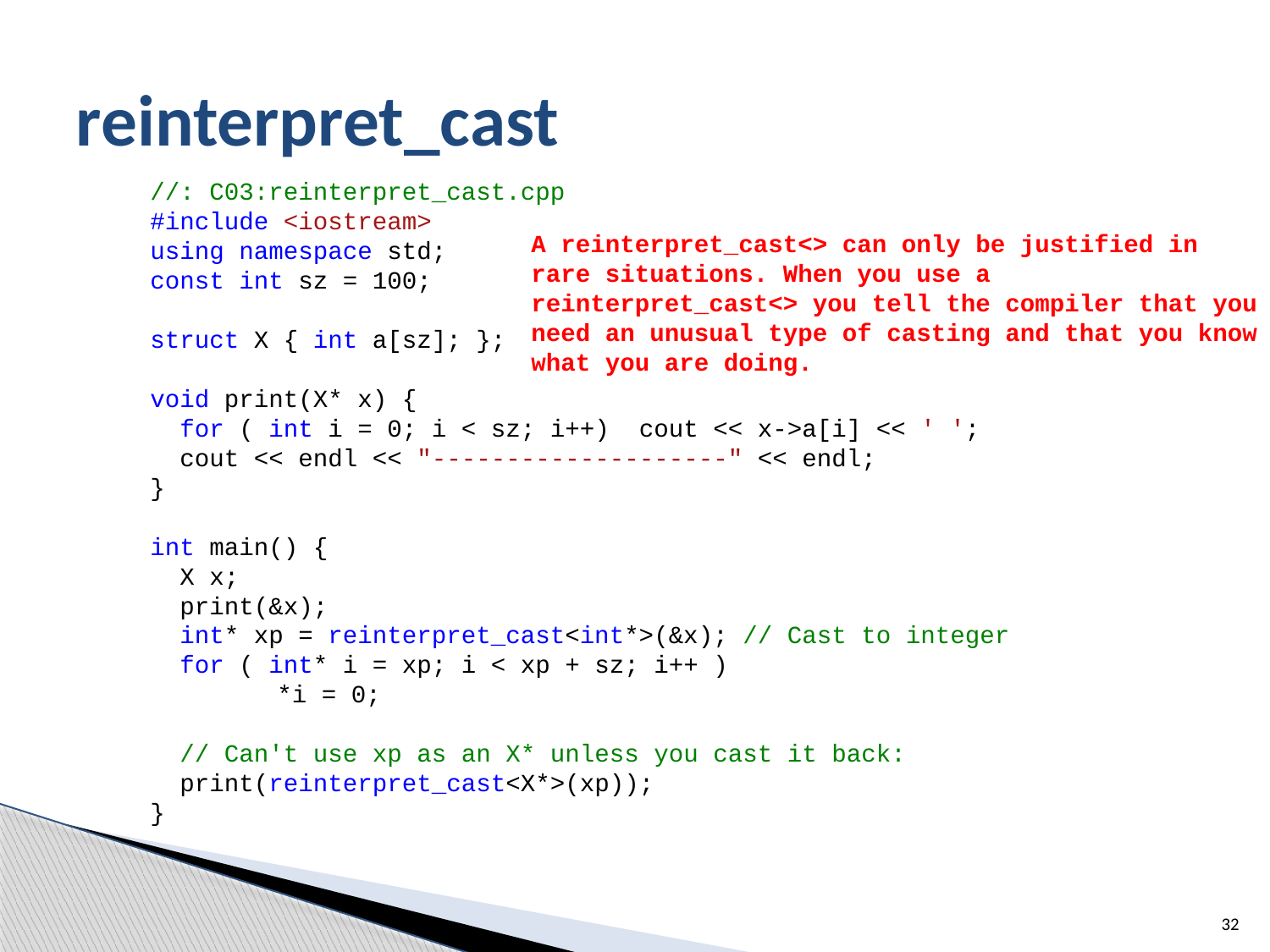

# reinterpret_cast
//: C03:reinterpret_cast.cpp
#include <iostream>
using namespace std;
const int sz = 100;

struct X { int a[sz]; };

void print(X* x) {
  for ( int i = 0; i < sz; i++)  cout << x->a[i] << ' ';
  cout << endl << "--------------------" << endl;
}

int main() {
  X x;
  print(&x);
  int* xp = reinterpret_cast<int*>(&x); // Cast to integer
  for ( int* i = xp; i < xp + sz; i++ )
	*i = 0;

  // Can't use xp as an X* unless you cast it back:
  print(reinterpret_cast<X*>(xp));
}
A reinterpret_cast<> can only be justified in rare situations. When you use a reinterpret_cast<> you tell the compiler that you need an unusual type of casting and that you know what you are doing.
32